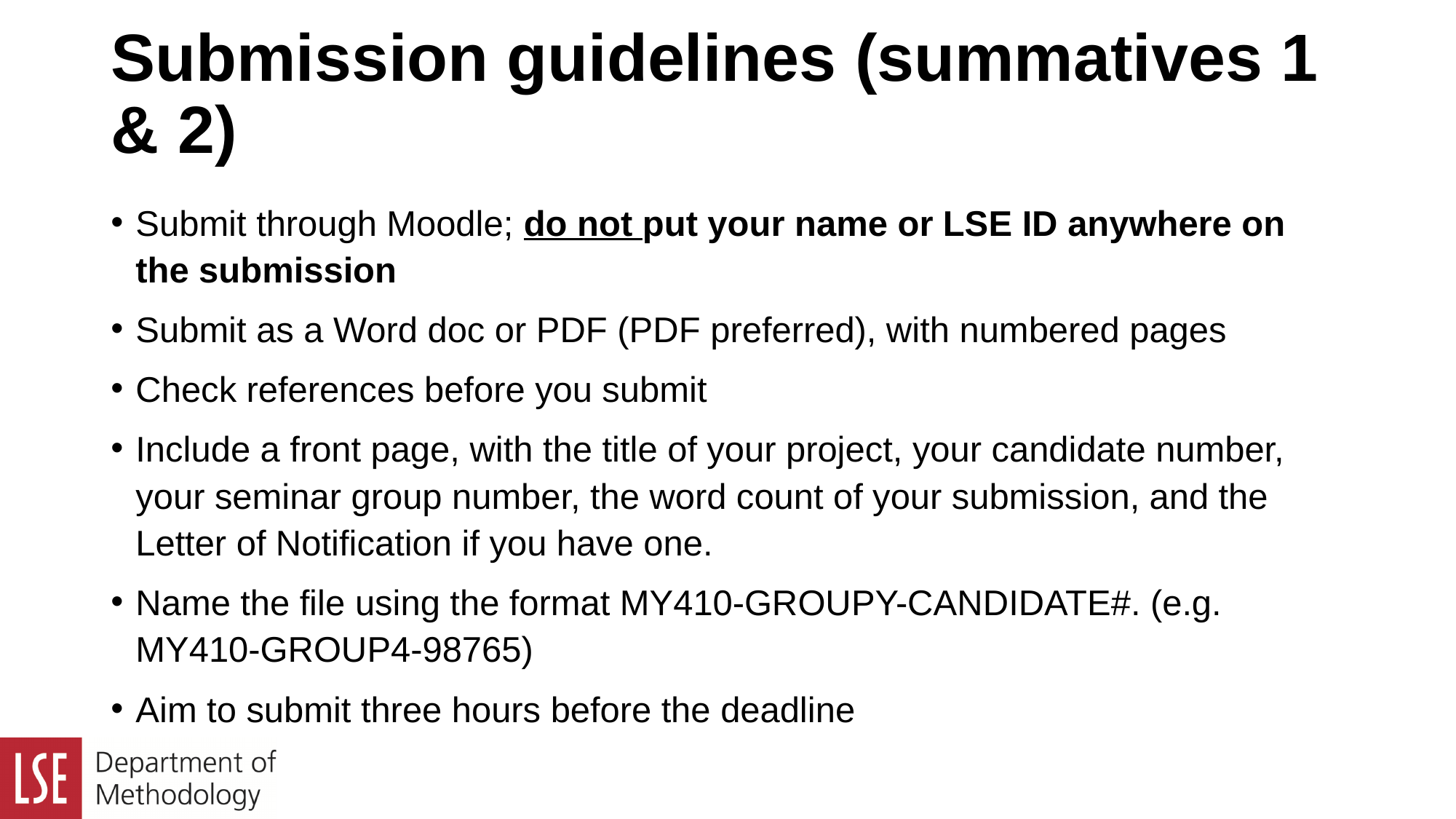

# Submission guidelines (summatives 1 & 2)
Submit through Moodle; do not put your name or LSE ID anywhere on the submission
Submit as a Word doc or PDF (PDF preferred), with numbered pages
Check references before you submit
Include a front page, with the title of your project, your candidate number, your seminar group number, the word count of your submission, and the Letter of Notification if you have one.
Name the file using the format MY410-GROUPY-CANDIDATE#. (e.g.  MY410-GROUP4-98765)
Aim to submit three hours before the deadline